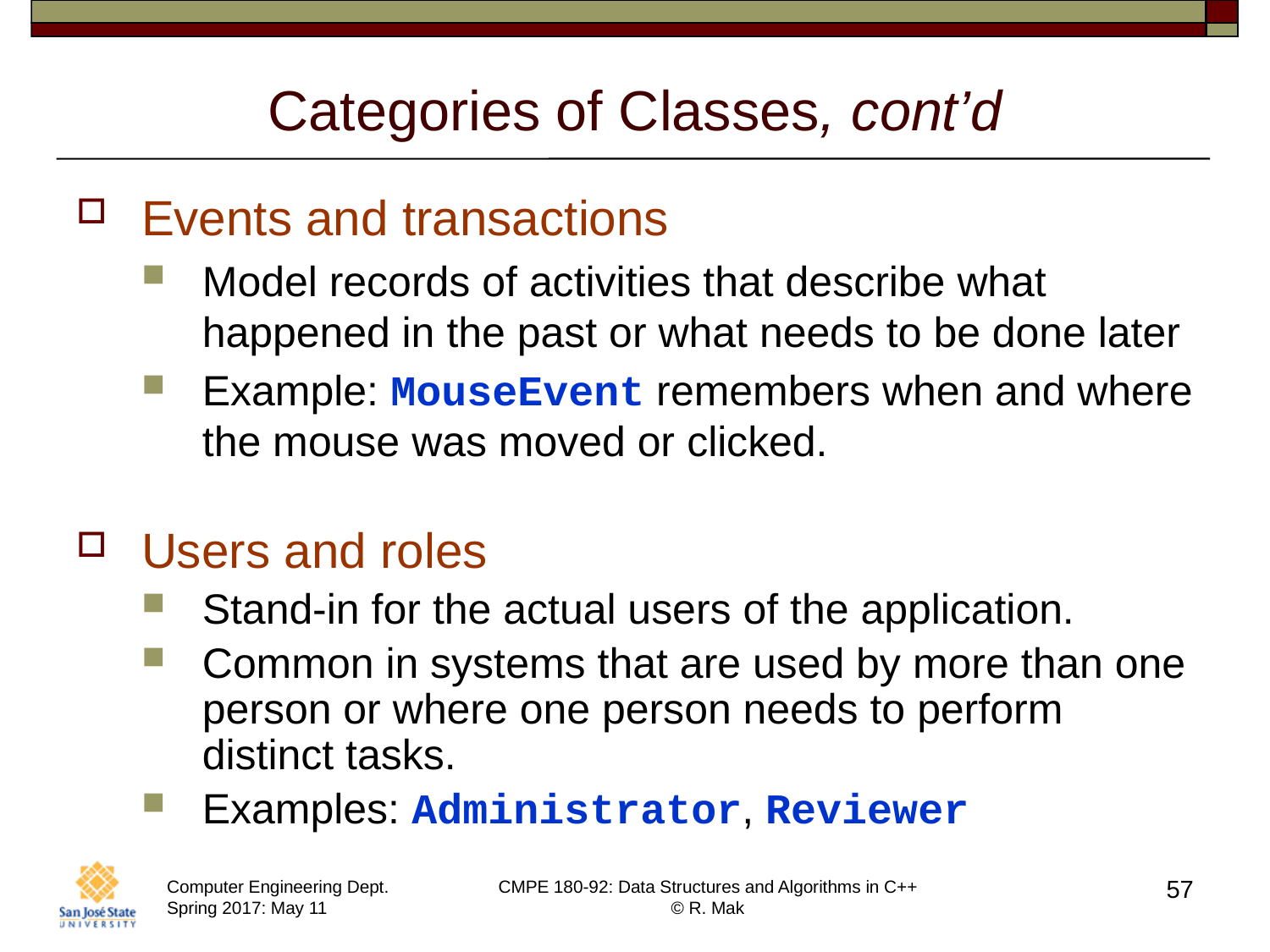

# Categories of Classes, cont’d
Events and transactions
Model records of activities that describe what happened in the past or what needs to be done later
Example: MouseEvent remembers when and where the mouse was moved or clicked.

Users and roles
Stand-in for the actual users of the application.
Common in systems that are used by more than one person or where one person needs to perform distinct tasks.
Examples: Administrator, Reviewer
57